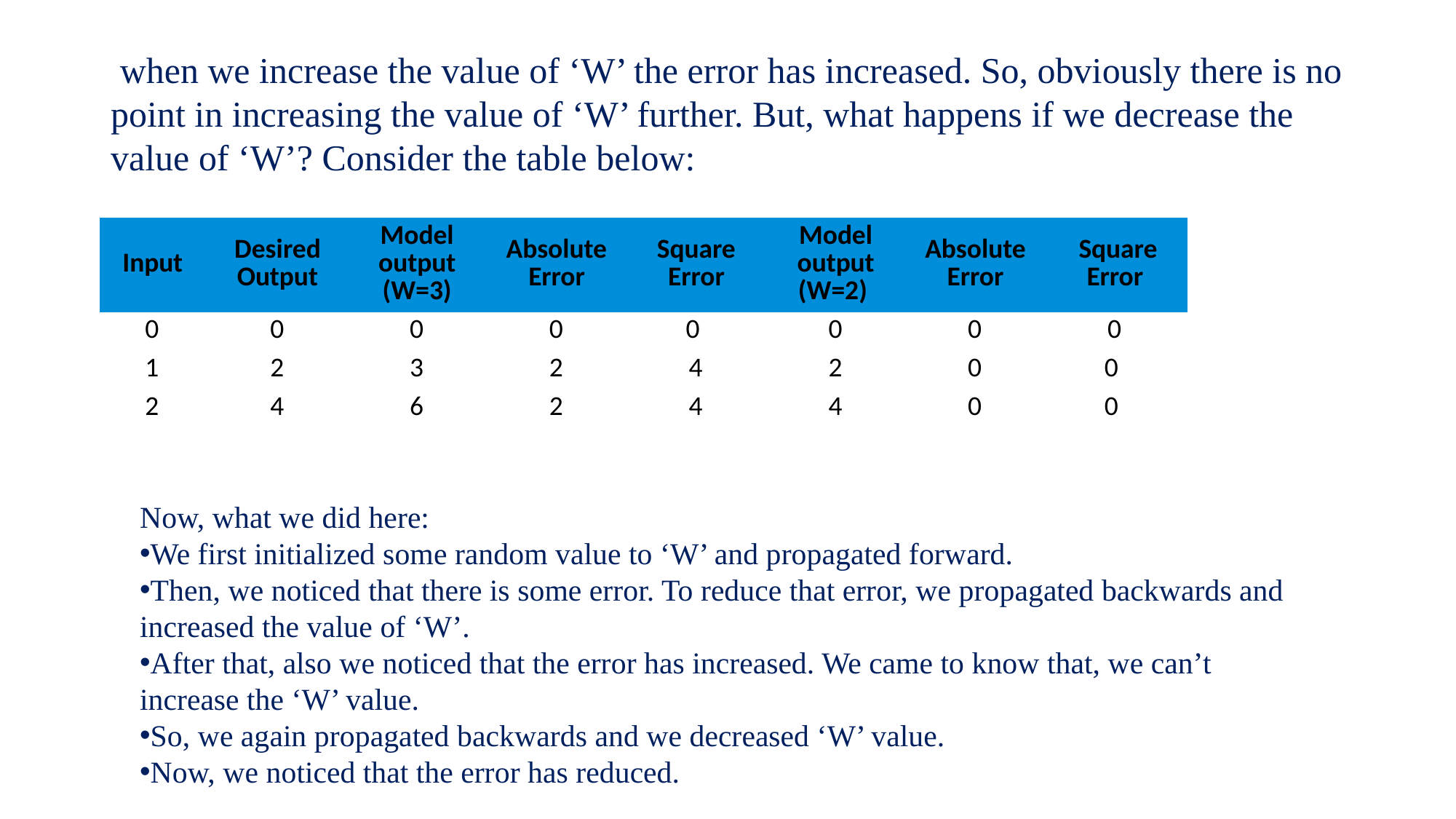

when we increase the value of ‘W’ the error has increased. So, obviously there is no point in increasing the value of ‘W’ further. But, what happens if we decrease the value of ‘W’? Consider the table below:
| Input | Desired Output | Model output (W=3) | Absolute Error | Square Error | Model output (W=2) | Absolute Error | Square Error |
| --- | --- | --- | --- | --- | --- | --- | --- |
| 0 | 0 | 0 | 0 | 0 | 0 | 0 | 0 |
| 1 | 2 | 3 | 2 | 4 | 2 | 0 | 0 |
| 2 | 4 | 6 | 2 | 4 | 4 | 0 | 0 |
Now, what we did here:
We first initialized some random value to ‘W’ and propagated forward.
Then, we noticed that there is some error. To reduce that error, we propagated backwards and increased the value of ‘W’.
After that, also we noticed that the error has increased. We came to know that, we can’t increase the ‘W’ value.
So, we again propagated backwards and we decreased ‘W’ value.
Now, we noticed that the error has reduced.